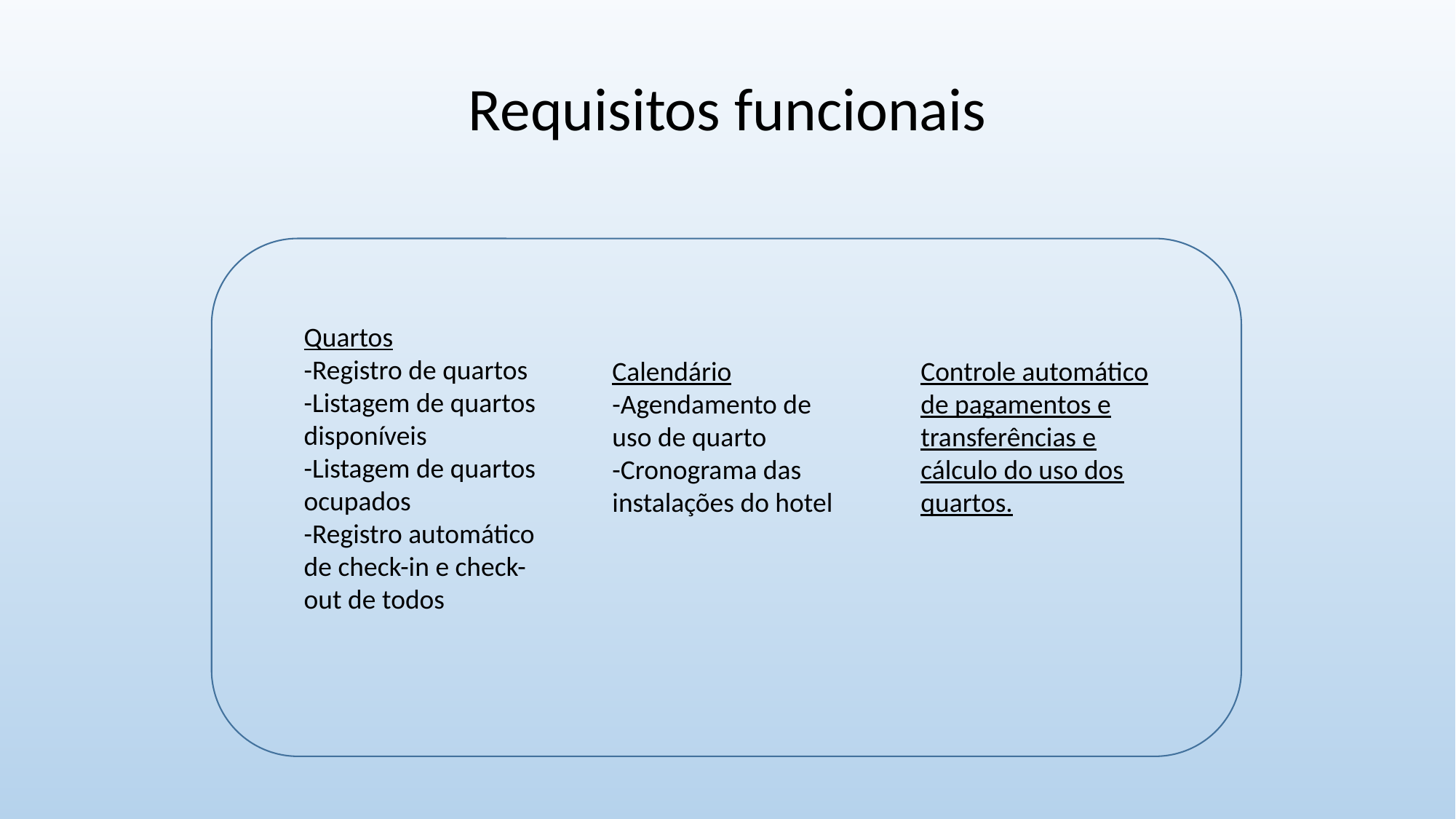

Requisitos funcionais

Quartos
-Registro de quartos
-Listagem de quartos disponíveis
-Listagem de quartos ocupados
-Registro automático de check-in e check-out de todos

Calendário
-Agendamento de uso de quarto
-Cronograma das instalações do hotel
Controle automático de pagamentos e transferências e cálculo do uso dos quartos.